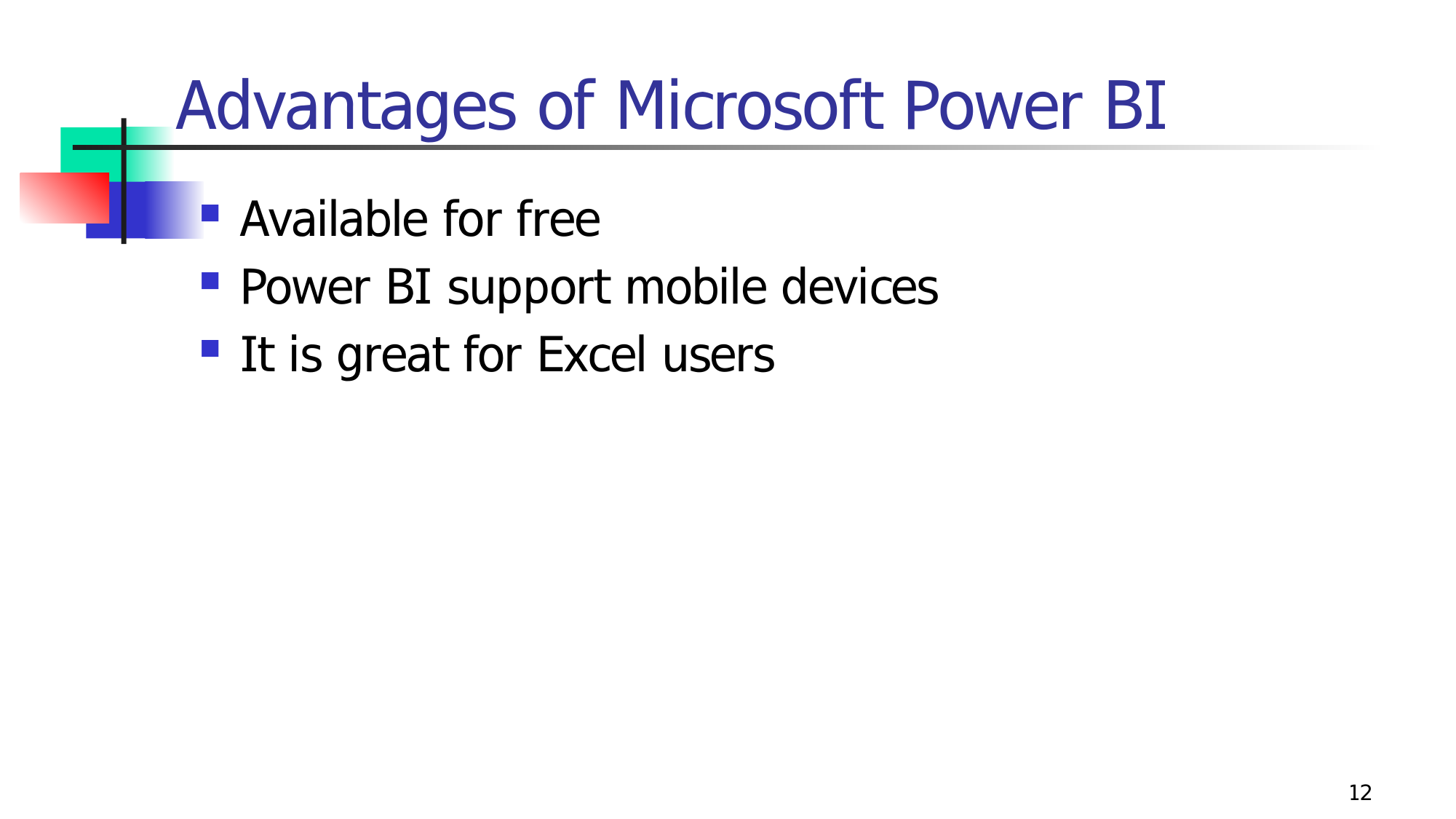

Advantages of Microsoft Power BI
Available for free
Power BI support mobile devices
It is great for Excel users
Data Processing
Statistical Research
Data
Science
Machine
Learning
12